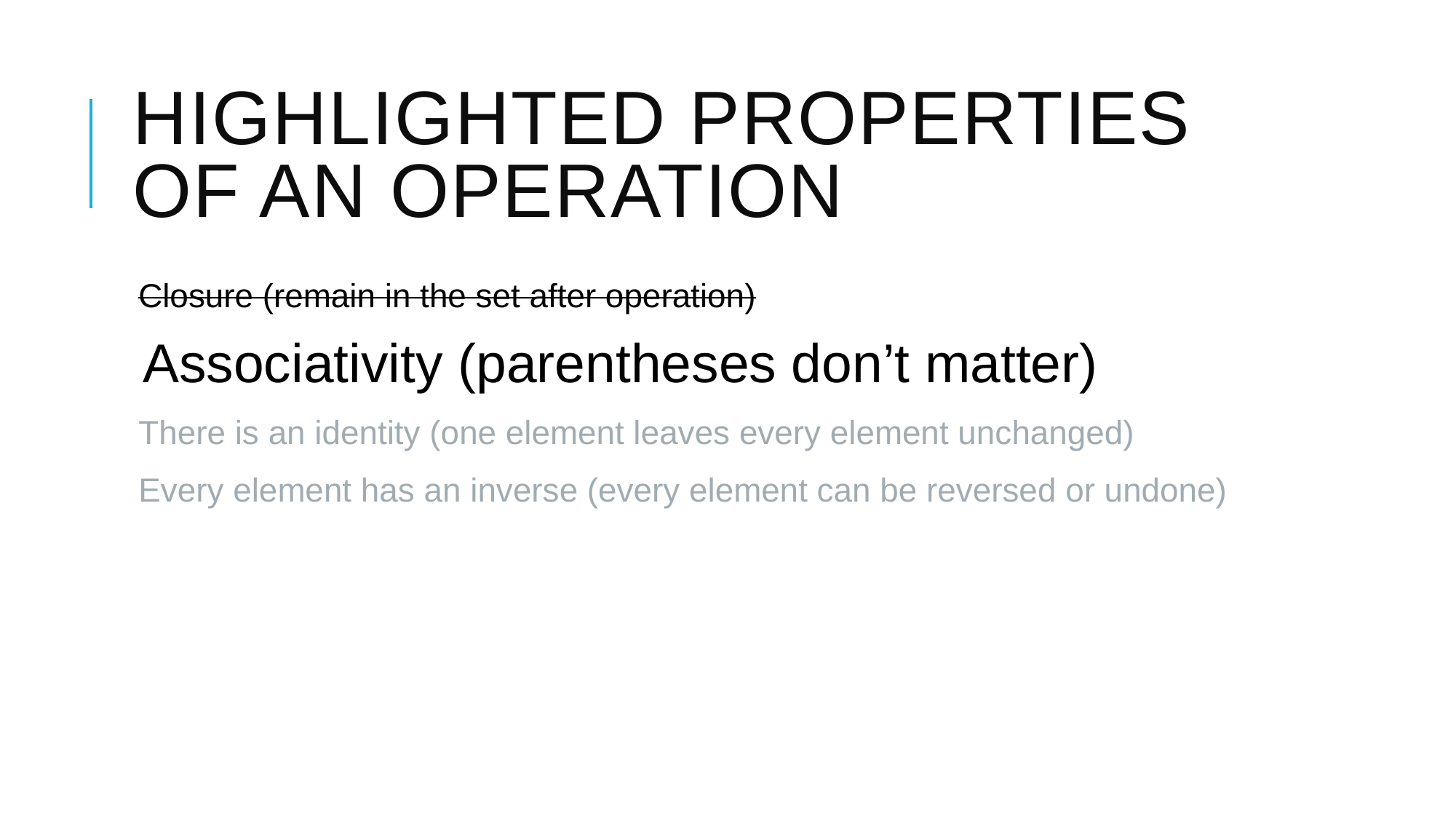

# Highlighted Properties of an operation
Closure (remain in the set after operation)
Associativity (parentheses don’t matter)
There is an identity (one element leaves every element unchanged)
Every element has an inverse (every element can be reversed or undone)